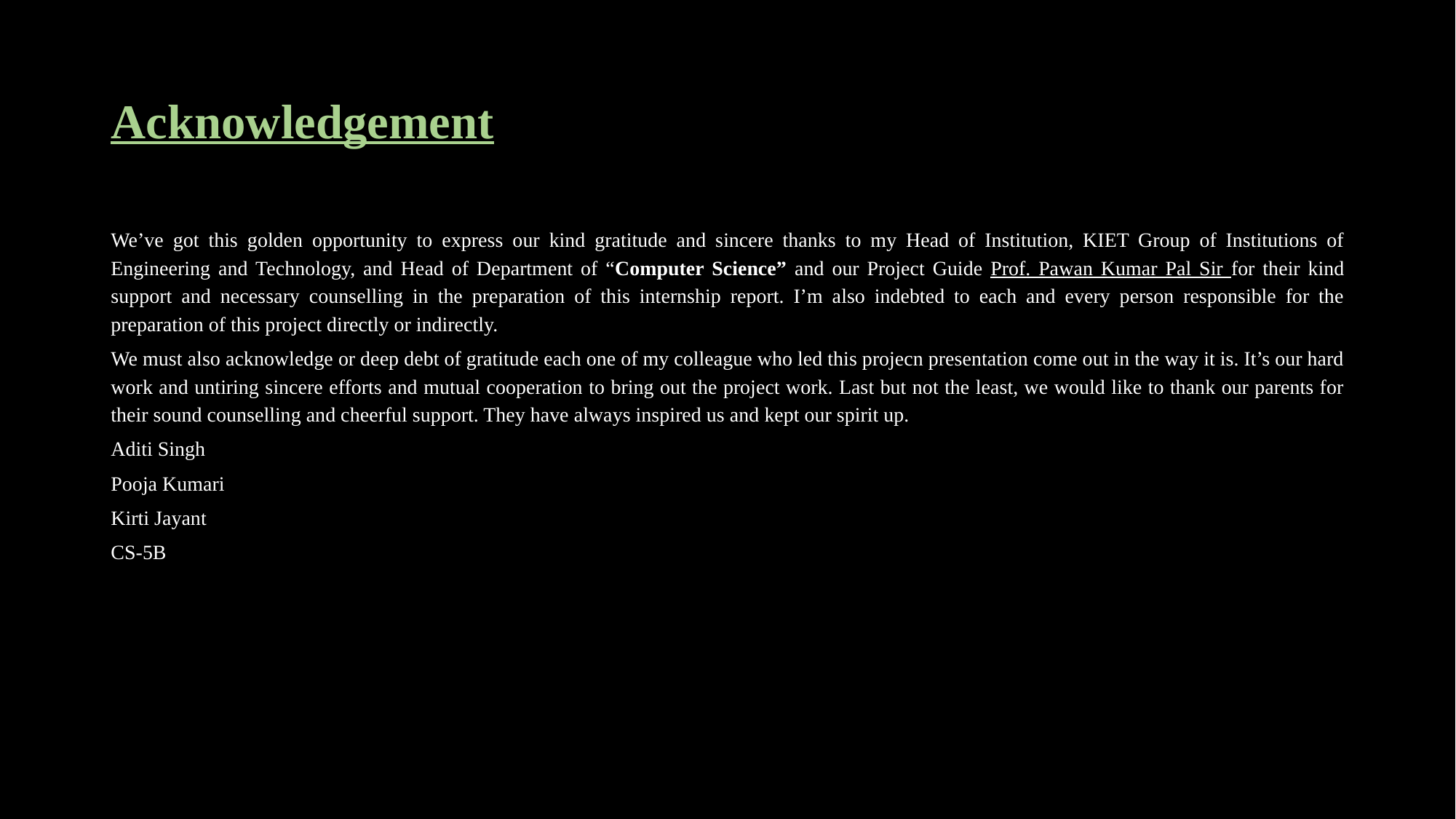

# Acknowledgement
We’ve got this golden opportunity to express our kind gratitude and sincere thanks to my Head of Institution, KIET Group of Institutions of Engineering and Technology, and Head of Department of “Computer Science” and our Project Guide Prof. Pawan Kumar Pal Sir for their kind support and necessary counselling in the preparation of this internship report. I’m also indebted to each and every person responsible for the preparation of this project directly or indirectly.
We must also acknowledge or deep debt of gratitude each one of my colleague who led this projecn presentation come out in the way it is. It’s our hard work and untiring sincere efforts and mutual cooperation to bring out the project work. Last but not the least, we would like to thank our parents for their sound counselling and cheerful support. They have always inspired us and kept our spirit up.
Aditi Singh
Pooja Kumari
Kirti Jayant
CS-5B